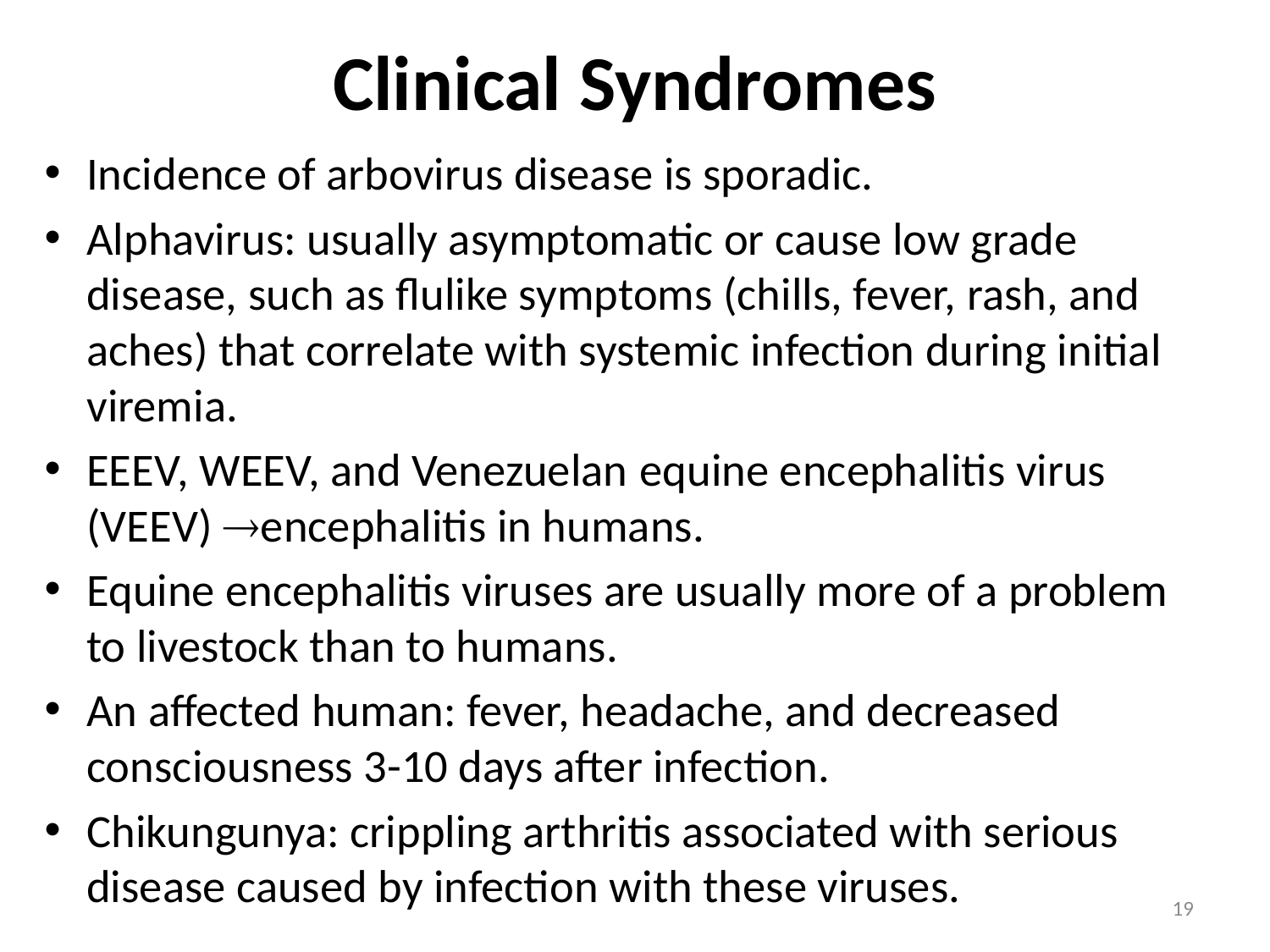

# Clinical Syndromes
Incidence of arbovirus disease is sporadic.
Alphavirus: usually asymptomatic or cause low grade disease, such as flulike symptoms (chills, fever, rash, and aches) that correlate with systemic infection during initial viremia.
EEEV, WEEV, and Venezuelan equine encephalitis virus (VEEV) →encephalitis in humans.
Equine encephalitis viruses are usually more of a problem to livestock than to humans.
An affected human: fever, headache, and decreased consciousness 3-10 days after infection.
Chikungunya: crippling arthritis associated with serious disease caused by infection with these viruses.

19